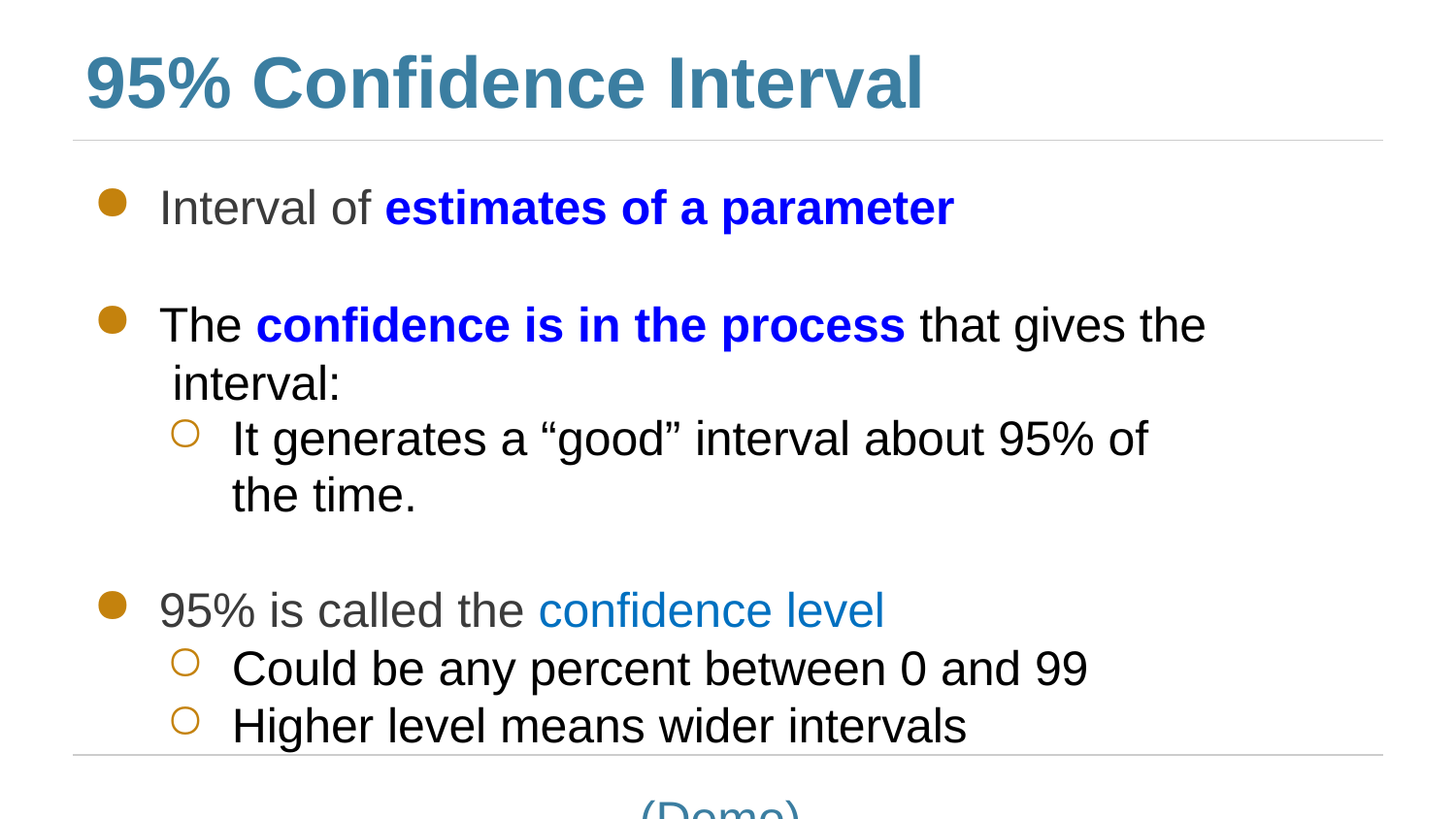

# 95% Confidence Interval
Interval of estimates of a parameter

The confidence is in the process that gives the  interval:
It generates a “good” interval about 95% of the time.

95% is called the confidence level
Could be any percent between 0 and 99
Higher level means wider intervals
(Demo)